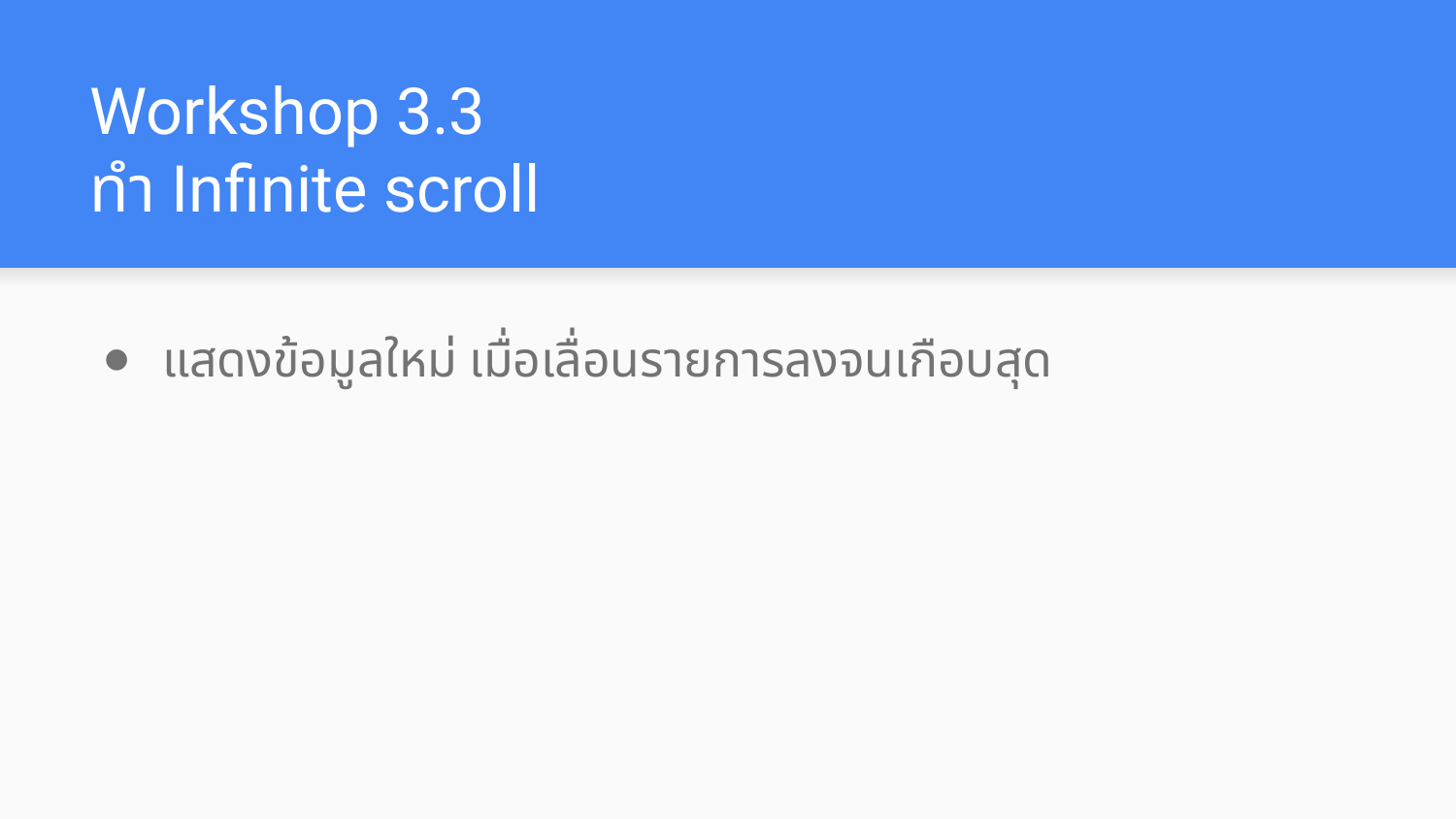

# Workshop 3.3
ทำ Infinite scroll
แสดงข้อมูลใหม่ เมื่อเลื่อนรายการลงจนเกือบสุด